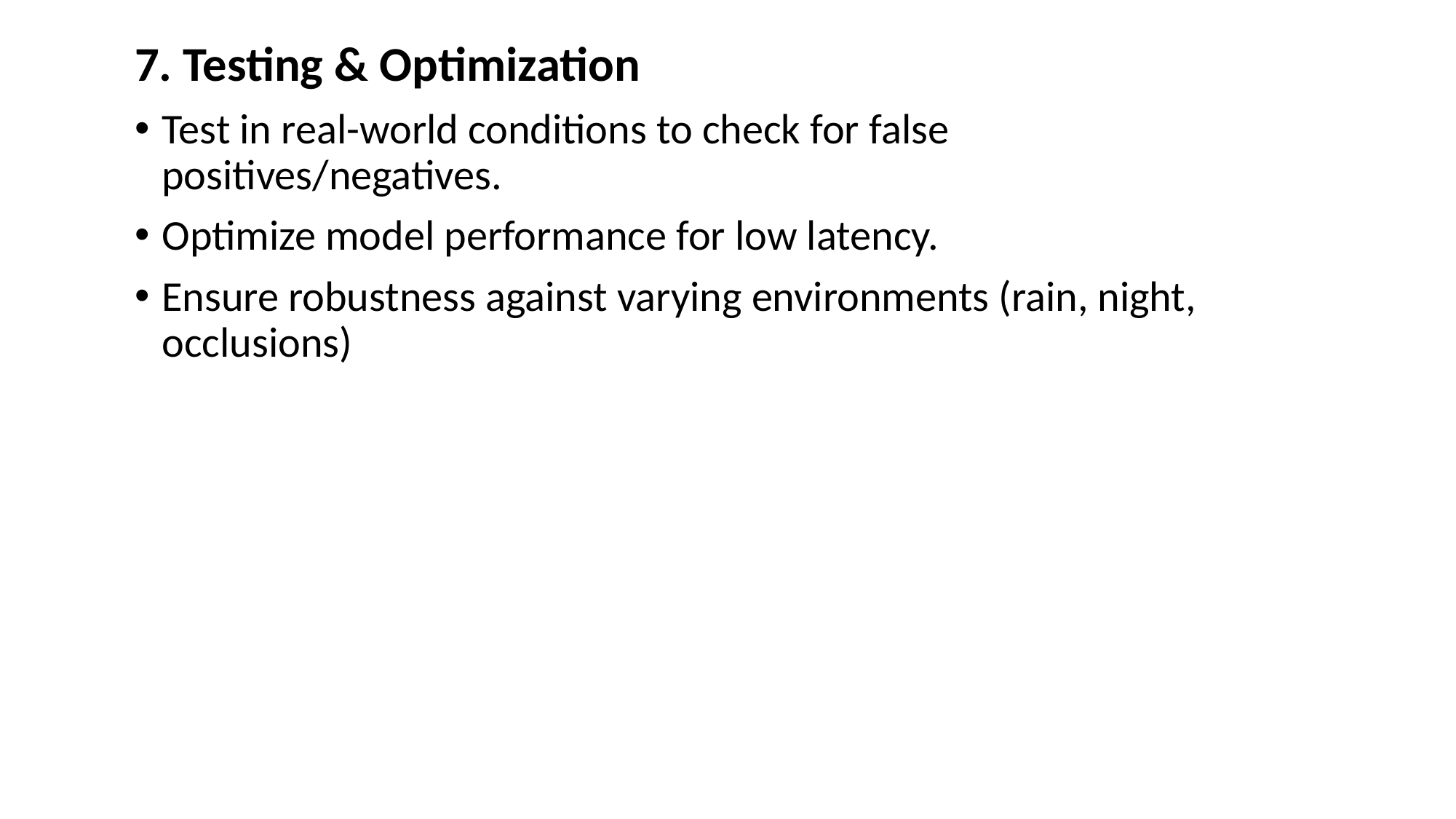

7. Testing & Optimization
Test in real-world conditions to check for false positives/negatives.
Optimize model performance for low latency.
Ensure robustness against varying environments (rain, night, occlusions)